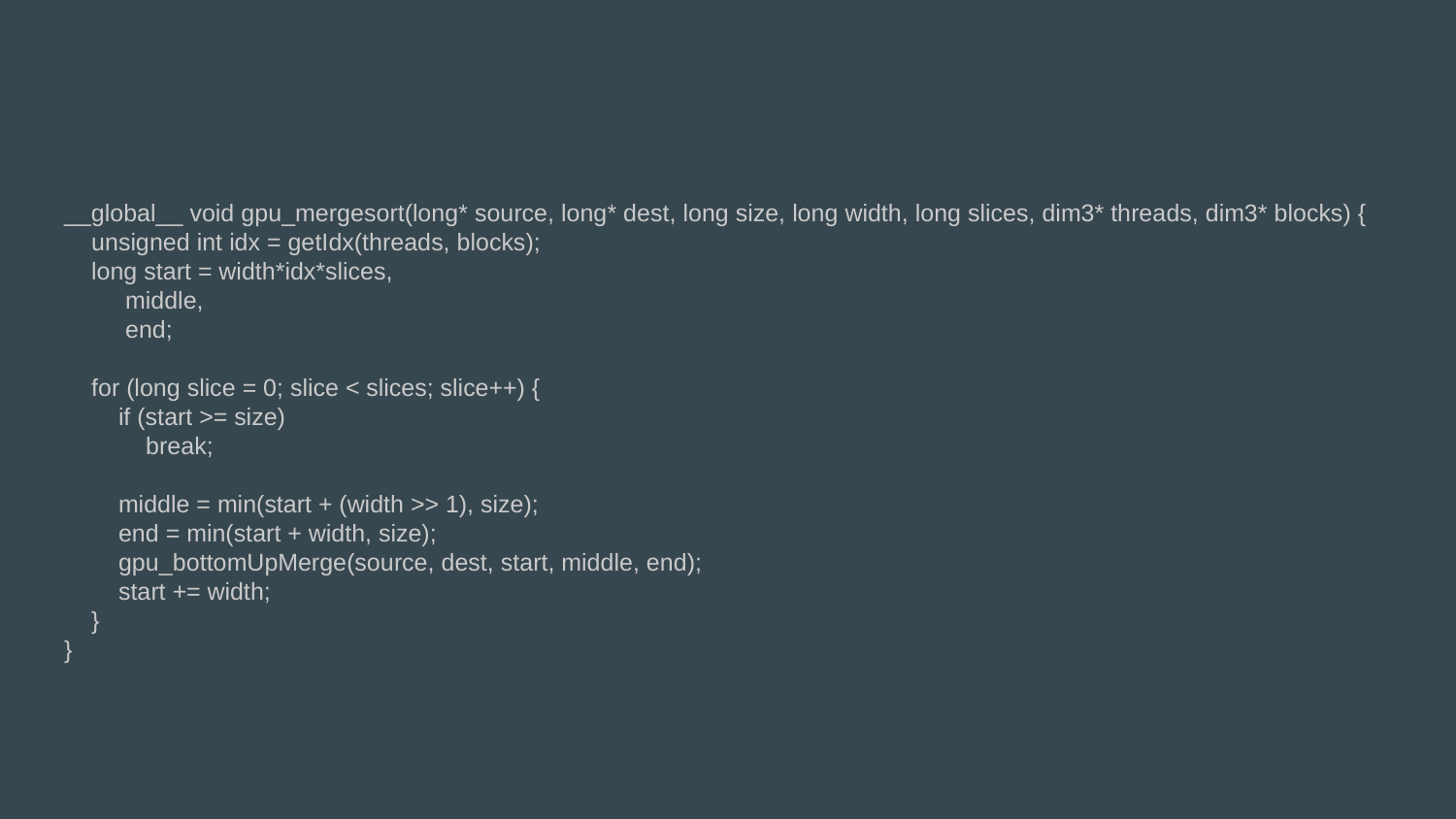

#
__global__ void gpu_mergesort(long* source, long* dest, long size, long width, long slices, dim3* threads, dim3* blocks) {
    unsigned int idx = getIdx(threads, blocks);
    long start = width*idx*slices,
         middle,
         end;

    for (long slice = 0; slice < slices; slice++) {
        if (start >= size)
            break;

        middle = min(start + (width >> 1), size);
        end = min(start + width, size);
        gpu_bottomUpMerge(source, dest, start, middle, end);
        start += width;
    }
}